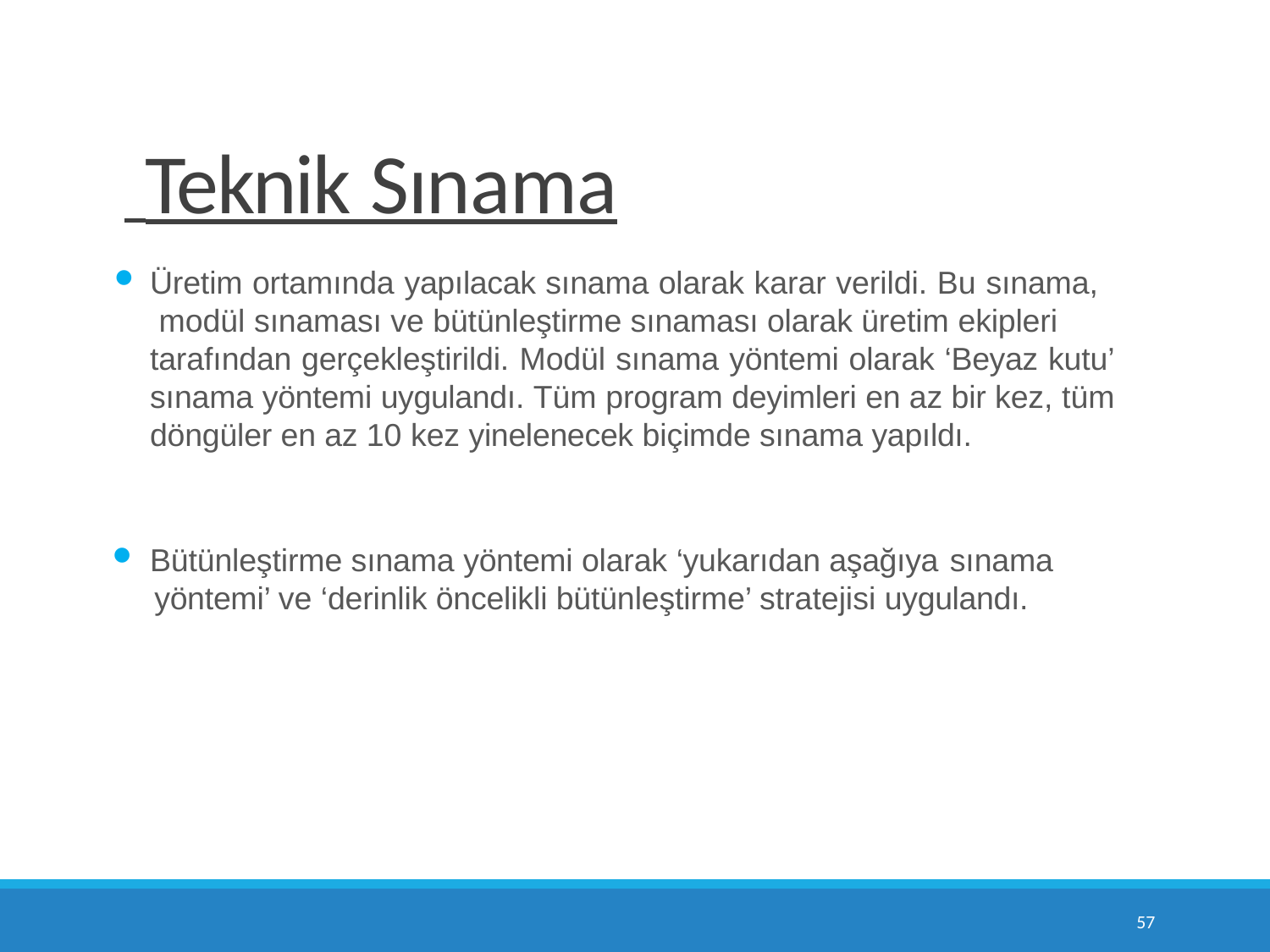

# Teknik Sınama
Üretim ortamında yapılacak sınama olarak karar verildi. Bu sınama,  modül sınaması ve bütünleştirme sınaması olarak üretim ekipleri
tarafından gerçekleştirildi. Modül sınama yöntemi olarak ‘Beyaz kutu’  sınama yöntemi uygulandı. Tüm program deyimleri en az bir kez, tüm  döngüler en az 10 kez yinelenecek biçimde sınama yapıldı.

Bütünleştirme sınama yöntemi olarak ‘yukarıdan aşağıya sınama
yöntemi’ ve ‘derinlik öncelikli bütünleştirme’ stratejisi uygulandı.
57